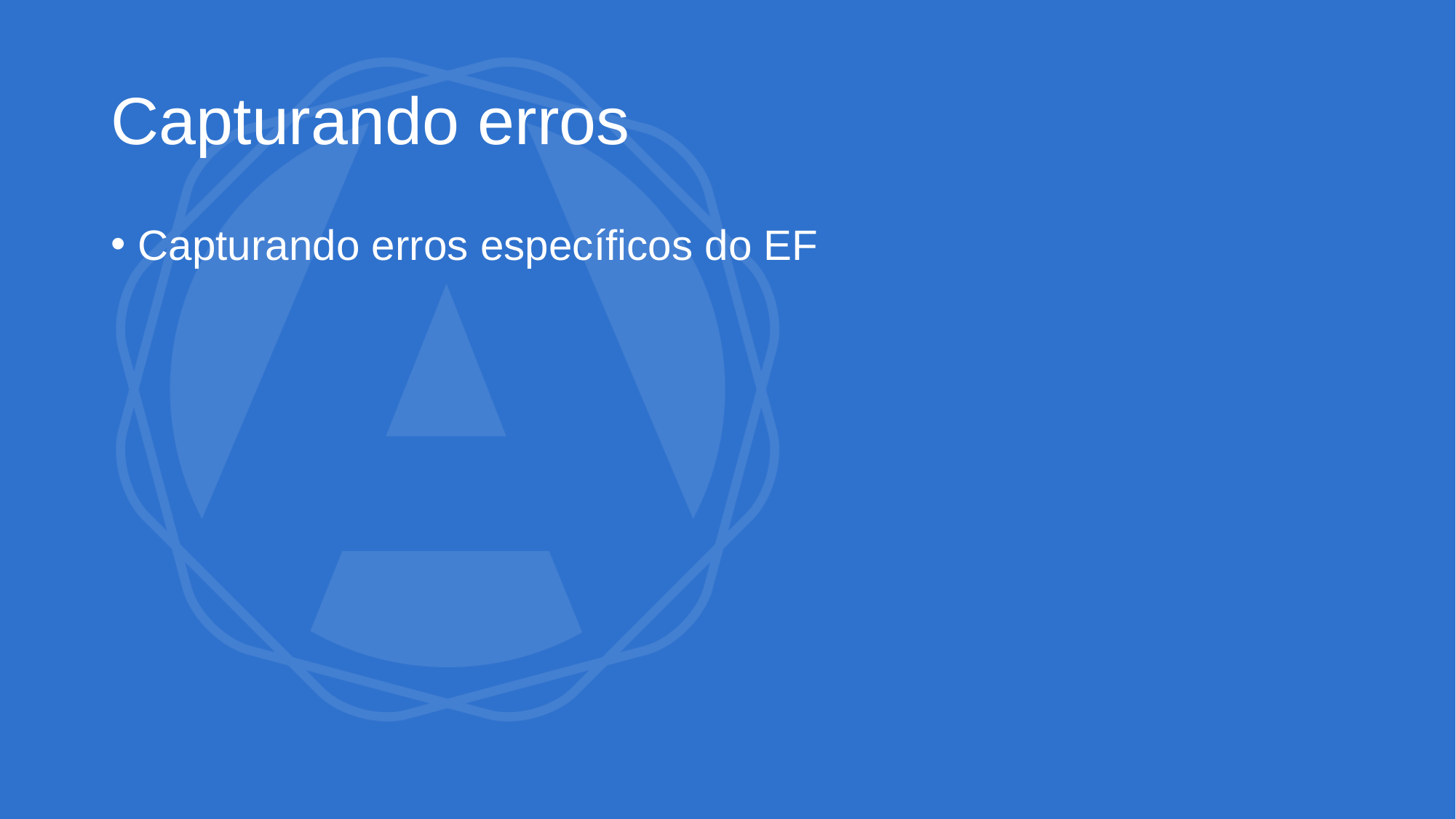

# Capturando erros
Capturando erros específicos do EF